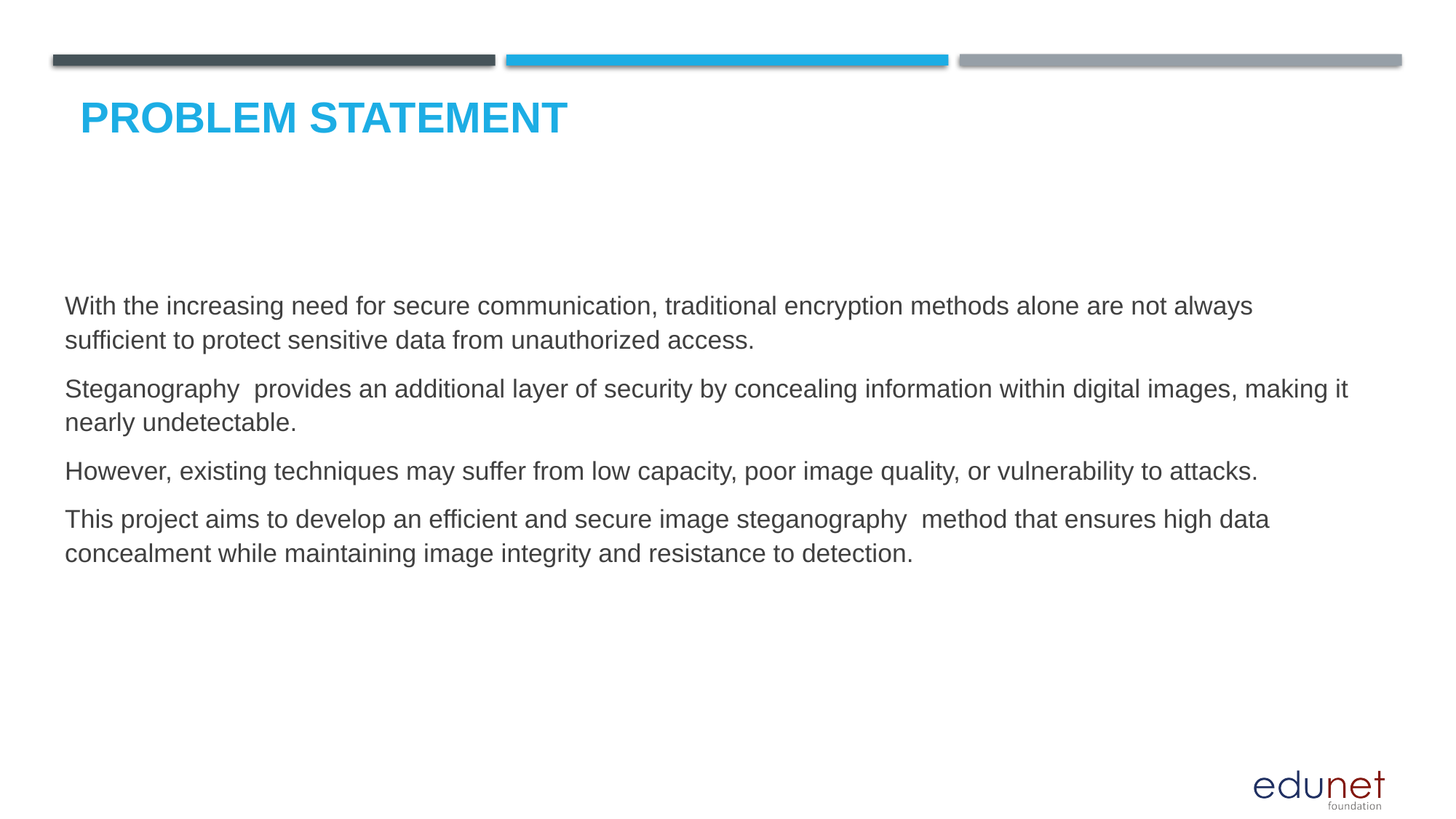

# Problem Statement
With the increasing need for secure communication, traditional encryption methods alone are not always sufficient to protect sensitive data from unauthorized access.
Steganography  provides an additional layer of security by concealing information within digital images, making it nearly undetectable.
However, existing techniques may suffer from low capacity, poor image quality, or vulnerability to attacks.
This project aims to develop an efficient and secure image steganography  method that ensures high data concealment while maintaining image integrity and resistance to detection.